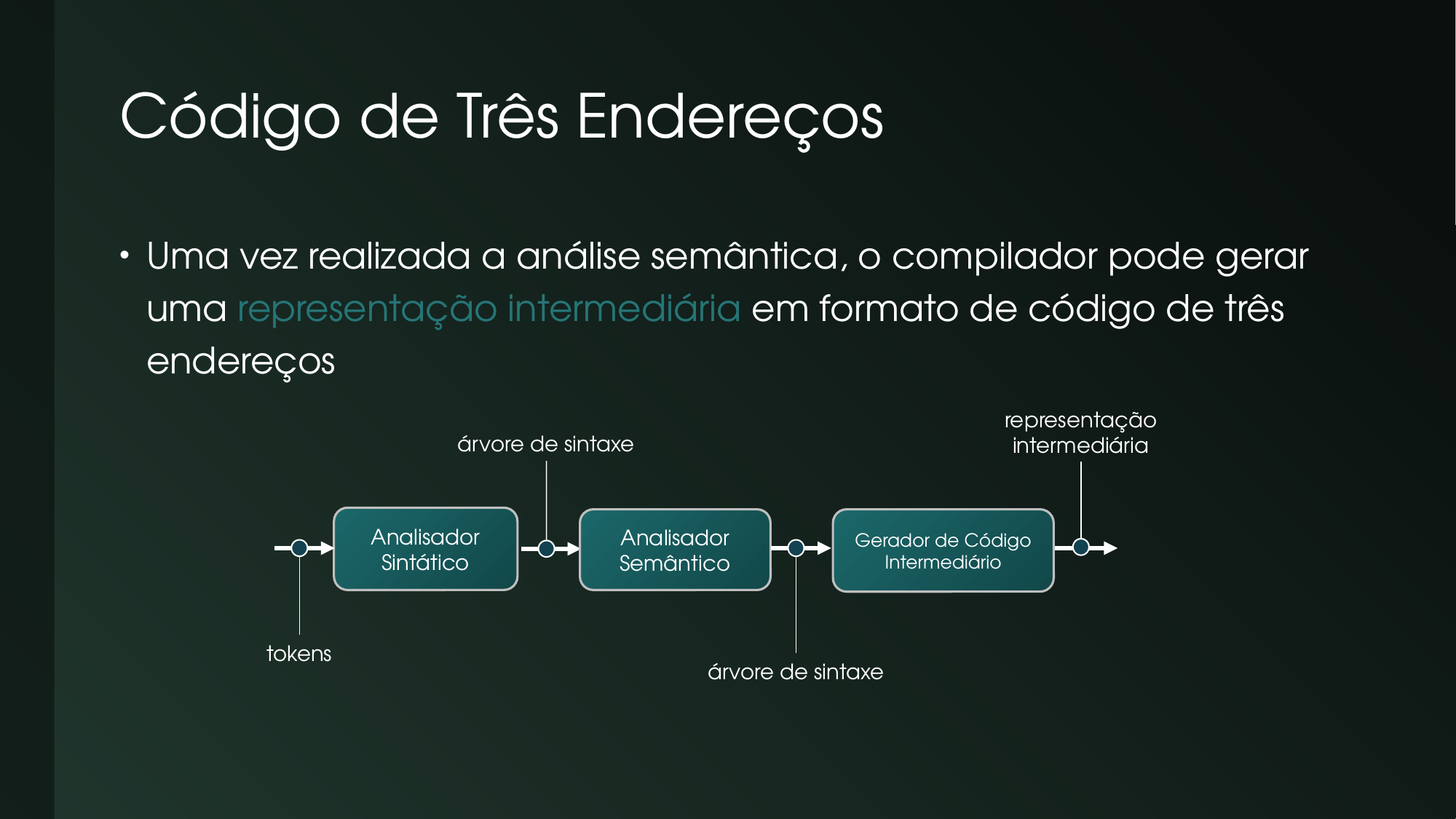

# Código de Três Endereços
Uma vez realizada a análise semântica, o compilador pode gerar uma representação intermediária em formato de código de três endereços
representação
intermediária
árvore de sintaxe
Analisador
Sintático
Analisador
Semântico
Gerador de Código Intermediário

tokens
árvore de sintaxe